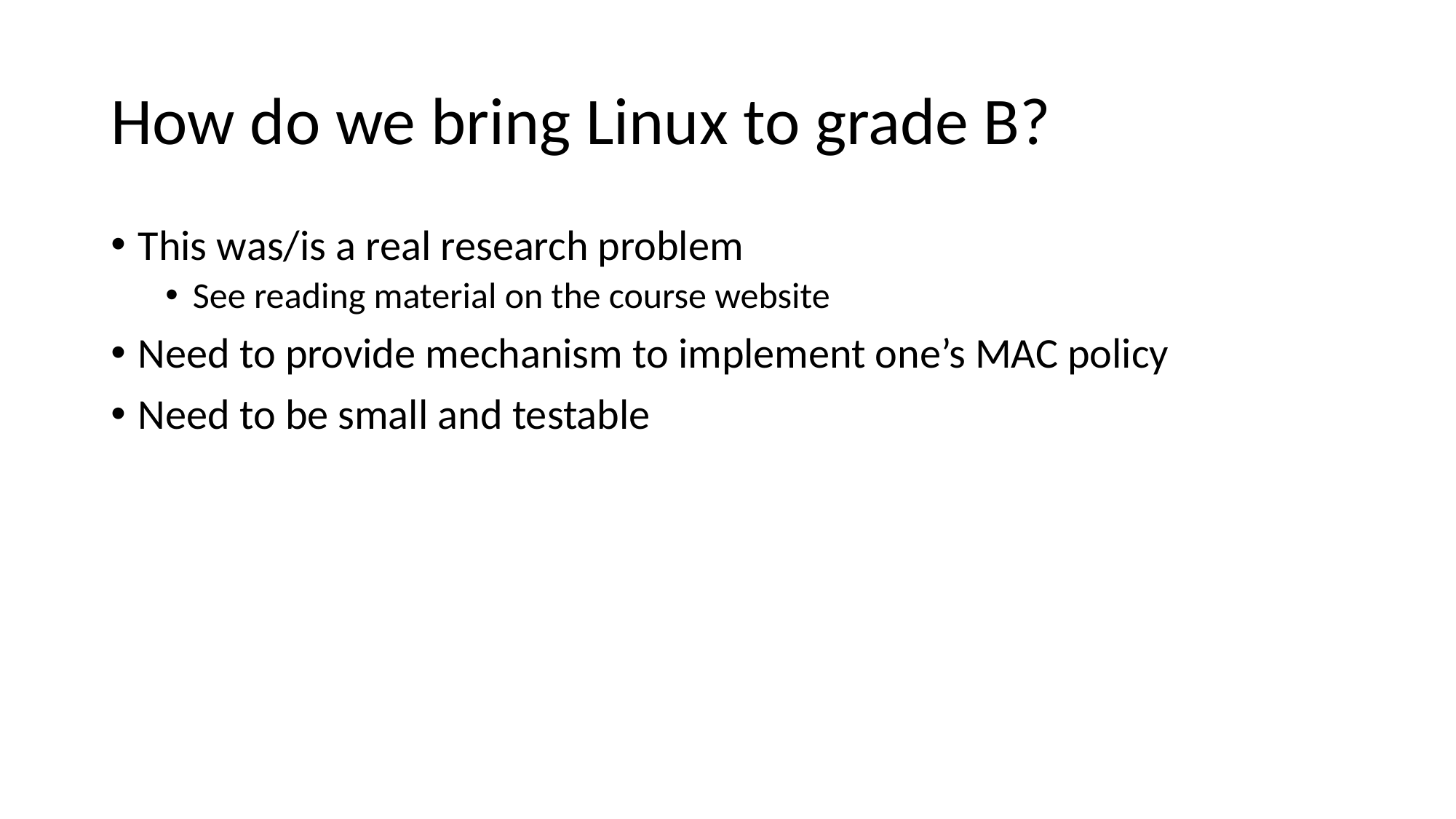

# How do we bring Linux to grade B?
This was/is a real research problem
See reading material on the course website
Need to provide mechanism to implement one’s MAC policy
Need to be small and testable